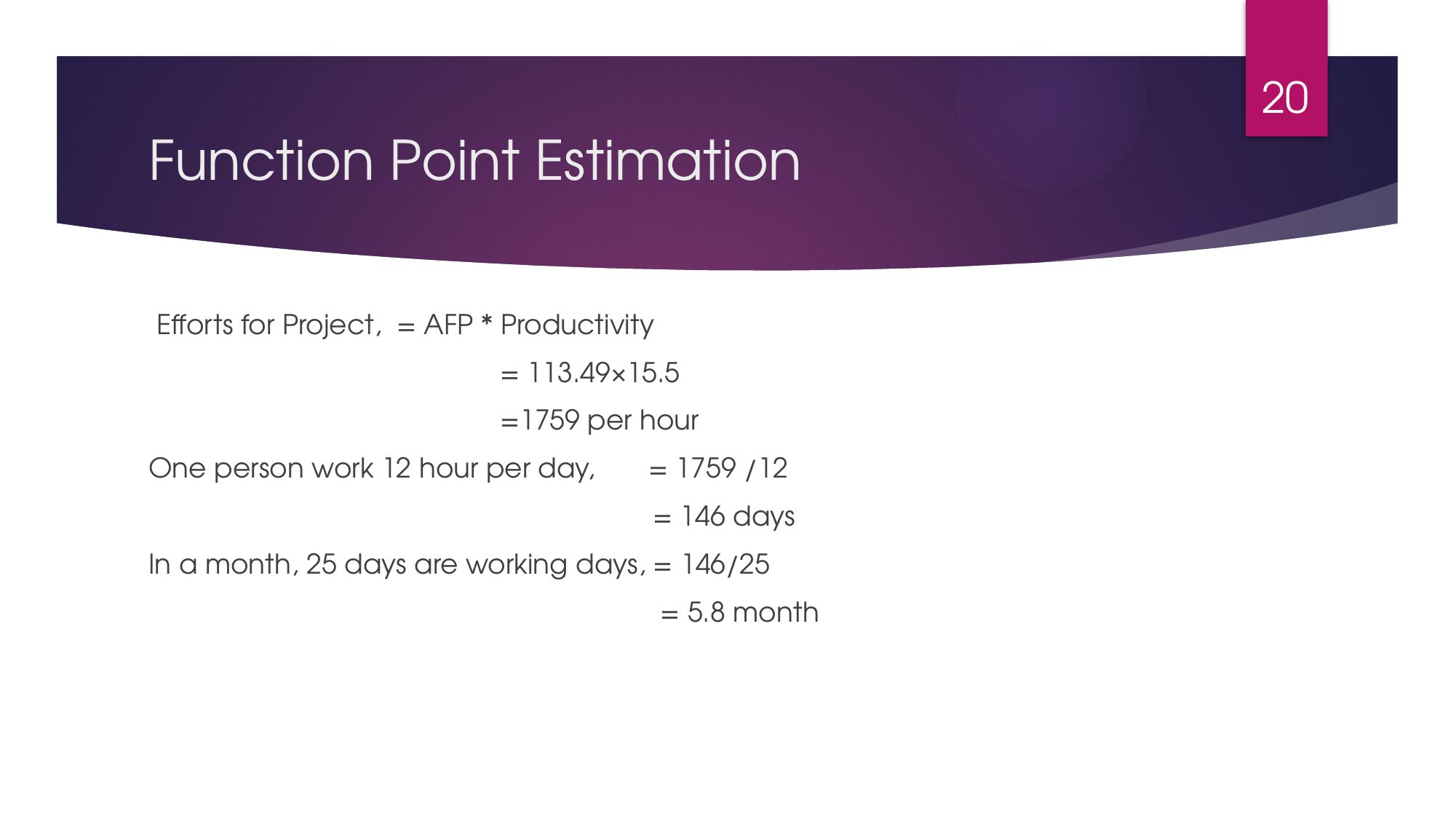

20
# Function Point Estimation
 Efforts for Project,  = AFP * Productivity
                                              = 113.49×15.5
                                              =1759 per hour
One person work 12 hour per day,       = 1759 /12
                                                                  = 146 days
In a month, 25 days are working days, = 146/25
                                                                   = 5.8 month